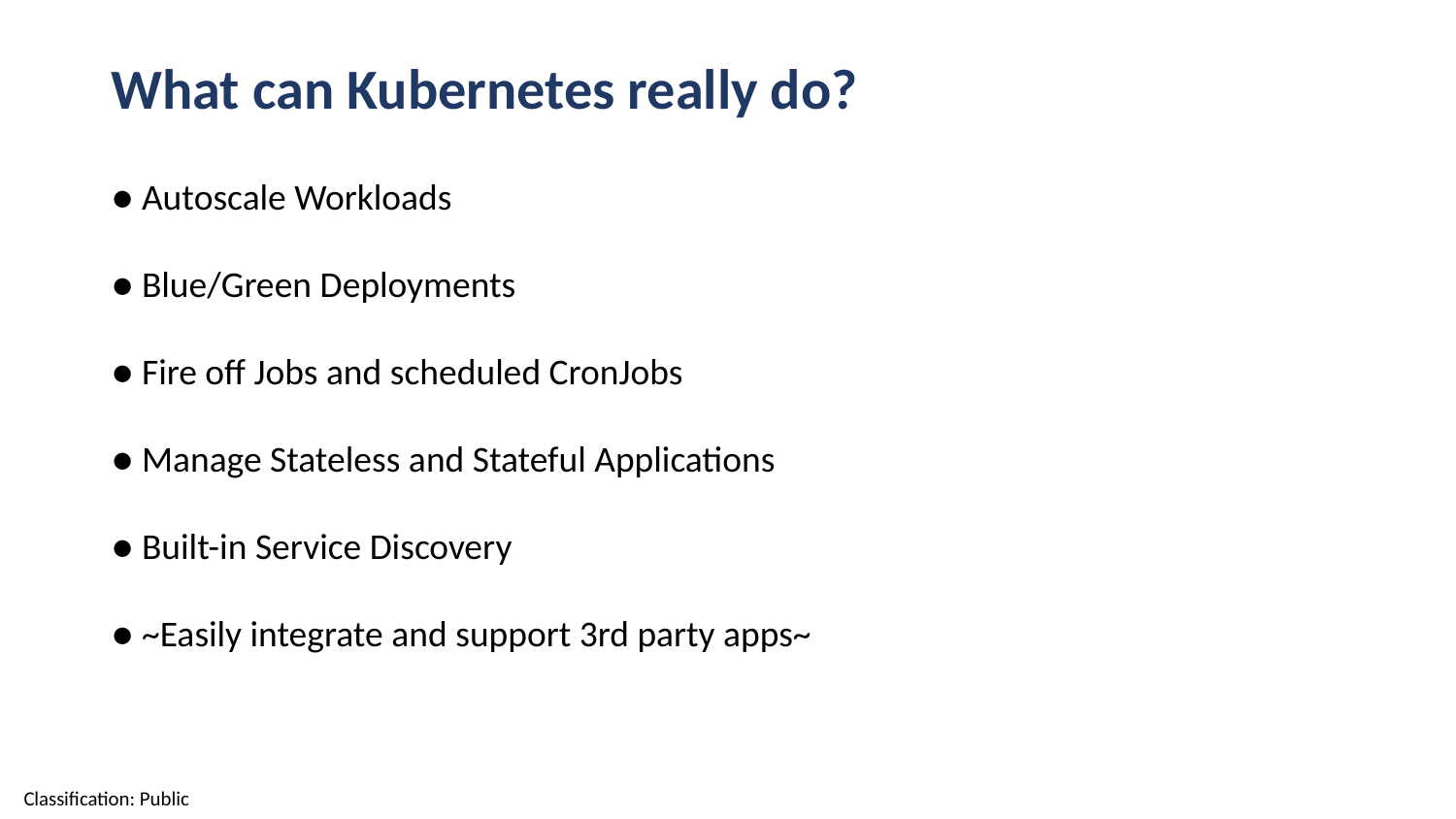

What can Kubernetes really do?
● Autoscale Workloads

● Blue/Green Deployments

● Fire off Jobs and scheduled CronJobs

● Manage Stateless and Stateful Applications

● Built-in Service Discovery

● ~Easily integrate and support 3rd party apps~